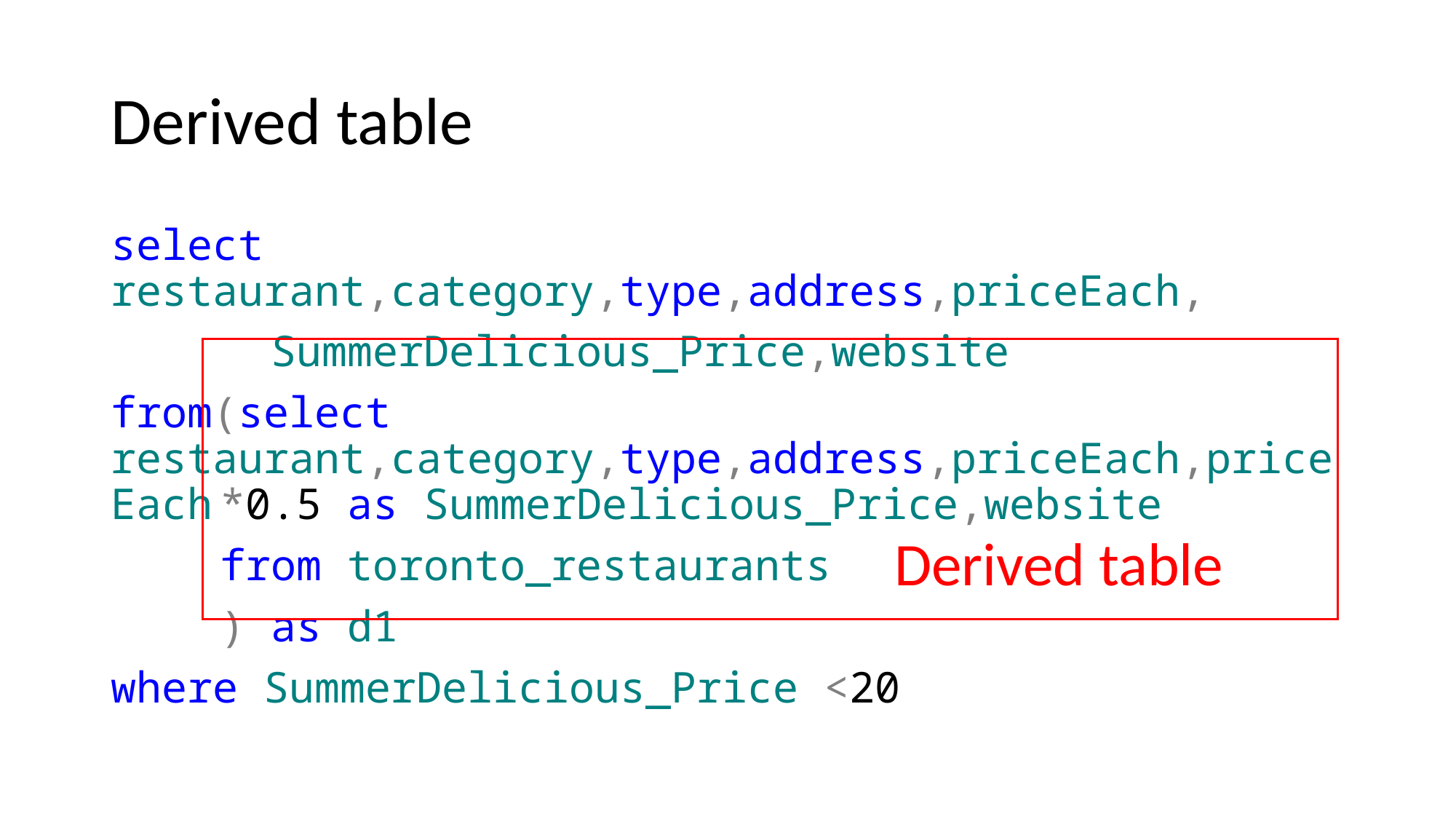

# Derived table
select restaurant,category,type,address,priceEach,
	  SummerDelicious_Price,website
from(select 	restaurant,category,type,address,priceEach,priceEach	*0.5 as SummerDelicious_Price,website
	from toronto_restaurants
	) as d1
where SummerDelicious_Price <20

Derived table
93